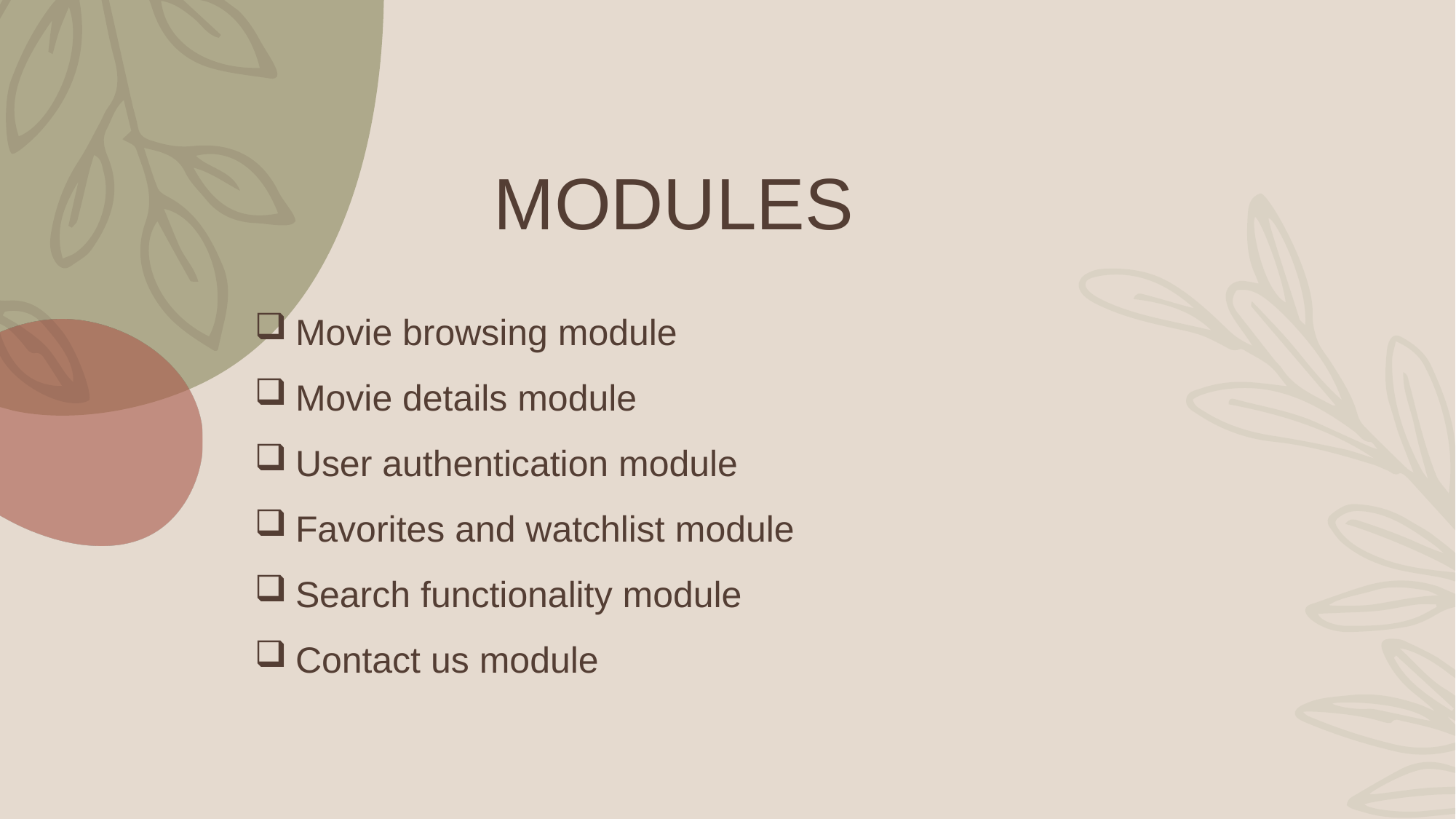

# MODULES
Movie browsing module
Movie details module
User authentication module
Favorites and watchlist module
Search functionality module
Contact us module